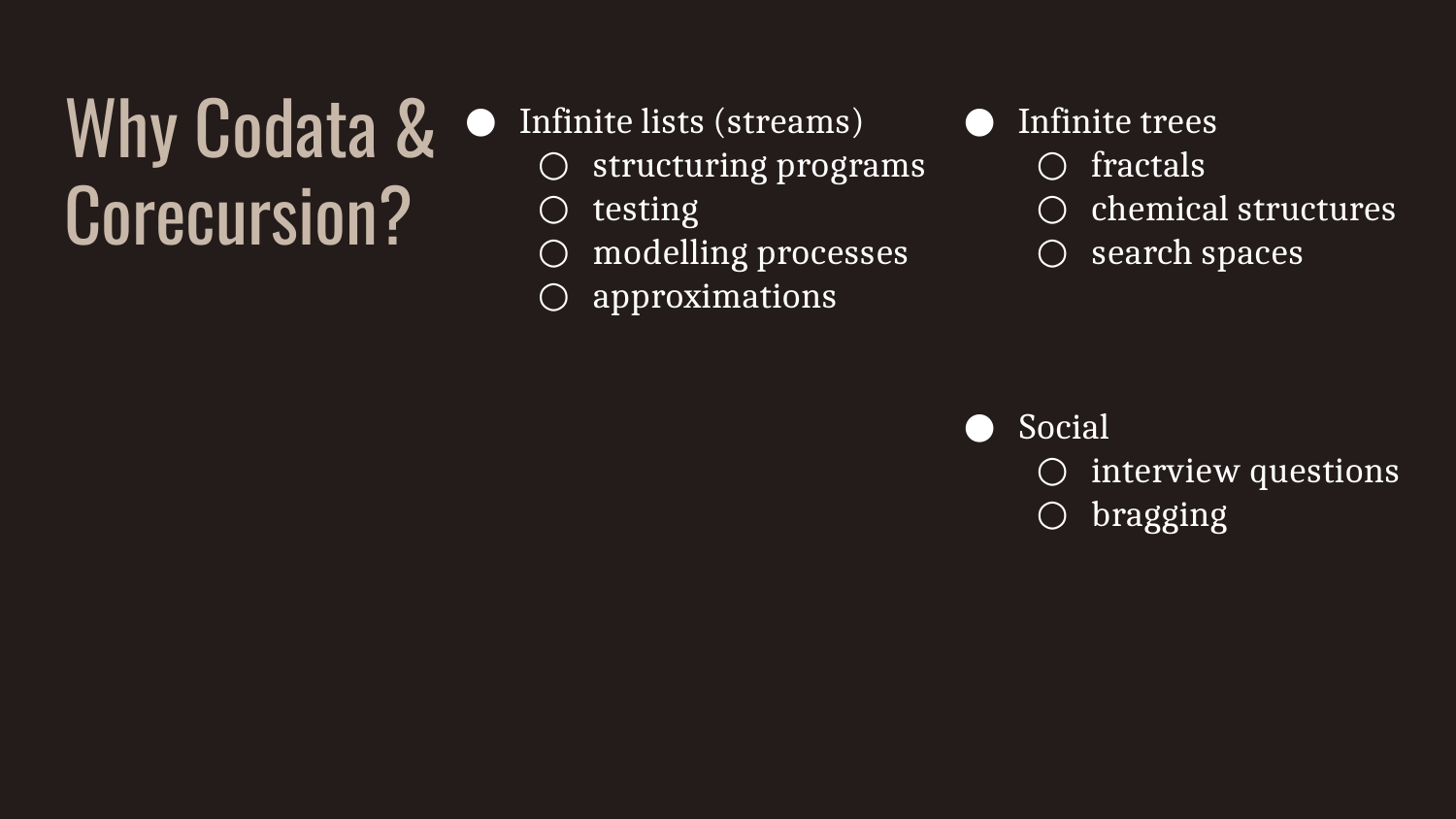

# Why Codata & Corecursion?
Infinite lists (streams)
structuring programs
testing
modelling processes
approximations
Infinite trees
fractals
chemical structures
search spaces

Social
interview questions
bragging